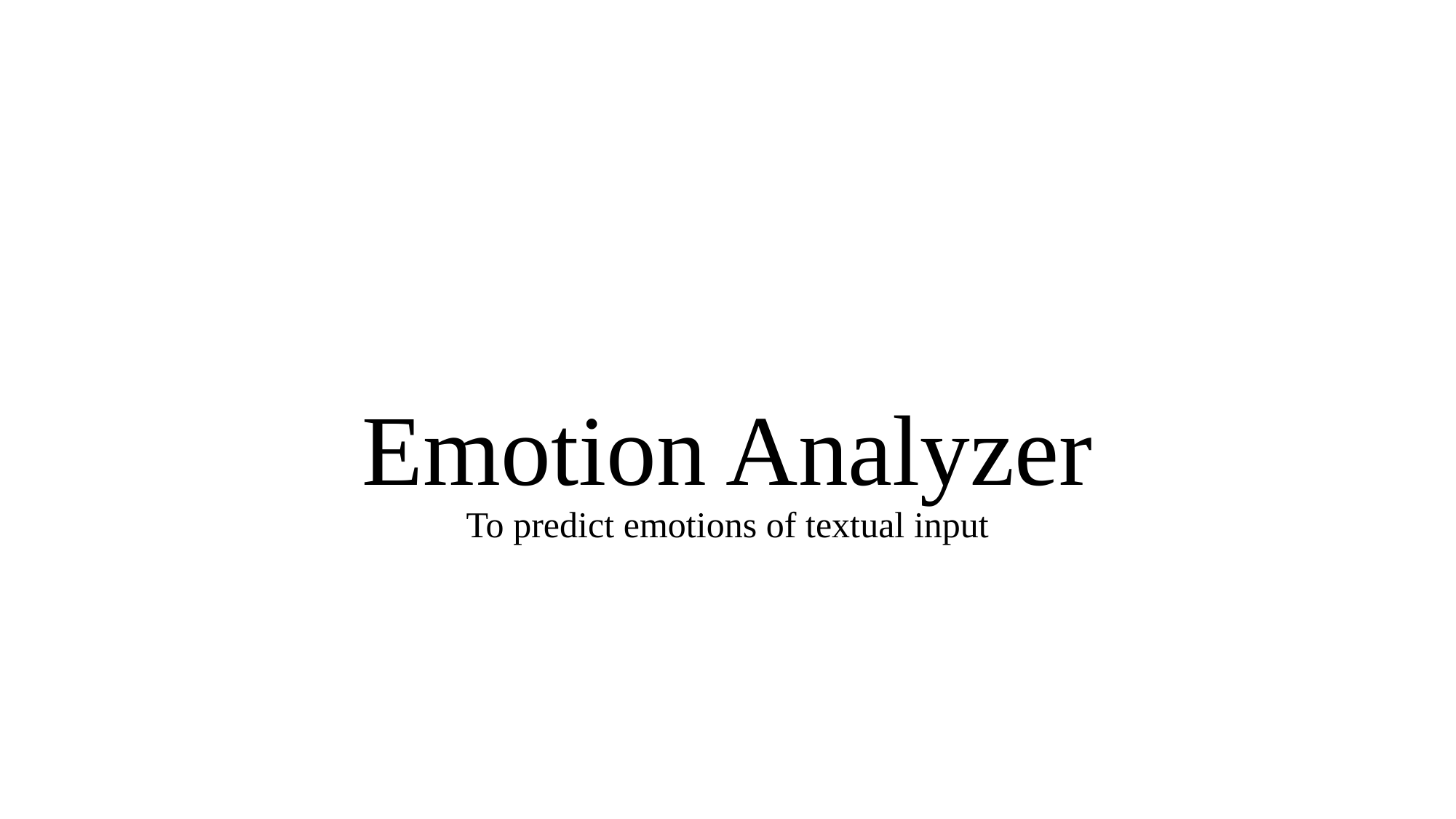

# Emotion Analyzer To predict emotions of textual input